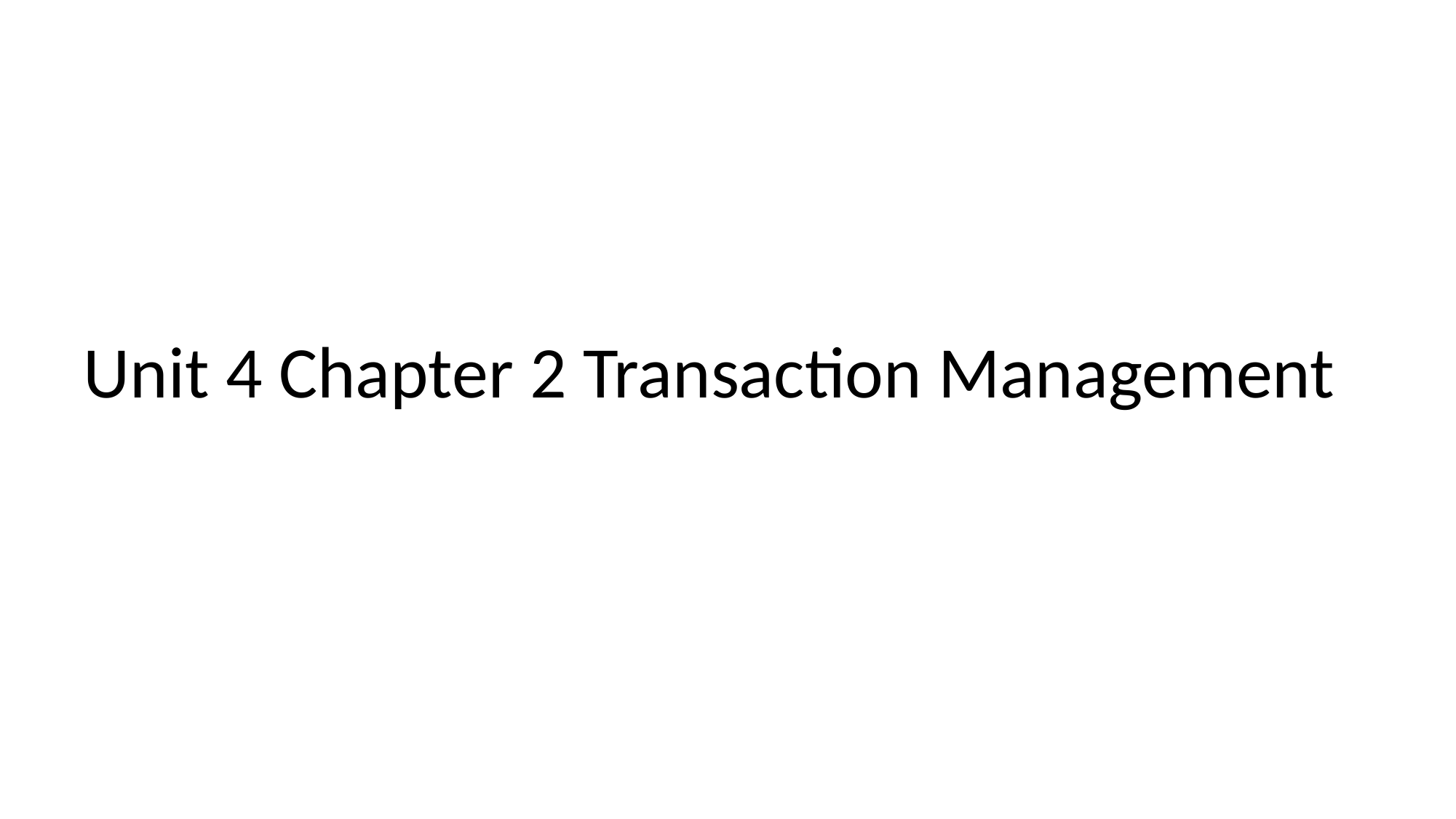

# Unit 4 Chapter 2 Transaction Management